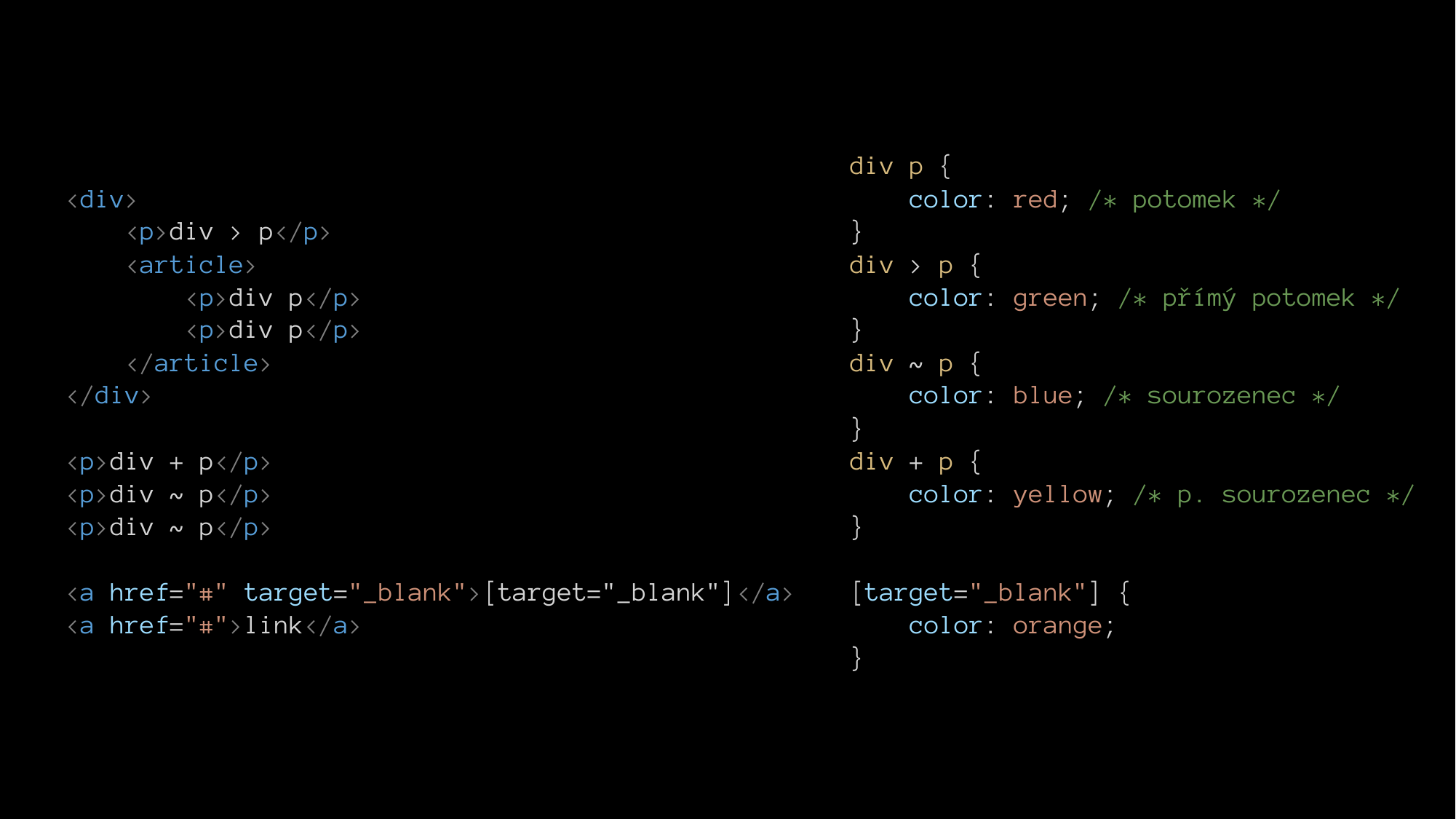

div p {
    color: red; /* potomek */
}
div > p {
    color: green; /* přímý potomek */
}
div ~ p {
    color: blue; /* sourozenec */
}
div + p {
    color: yellow; /* p. sourozenec */
}

[target="_blank"] {
    color: orange;
}
<div>
    <p>div > p</p>
    <article>
        <p>div p</p>
        <p>div p</p>
    </article>
</div>

<p>div + p</p>
<p>div ~ p</p>
<p>div ~ p</p>

<a href="#" target="_blank">[target="_blank"]</a>
<a href="#">link</a>